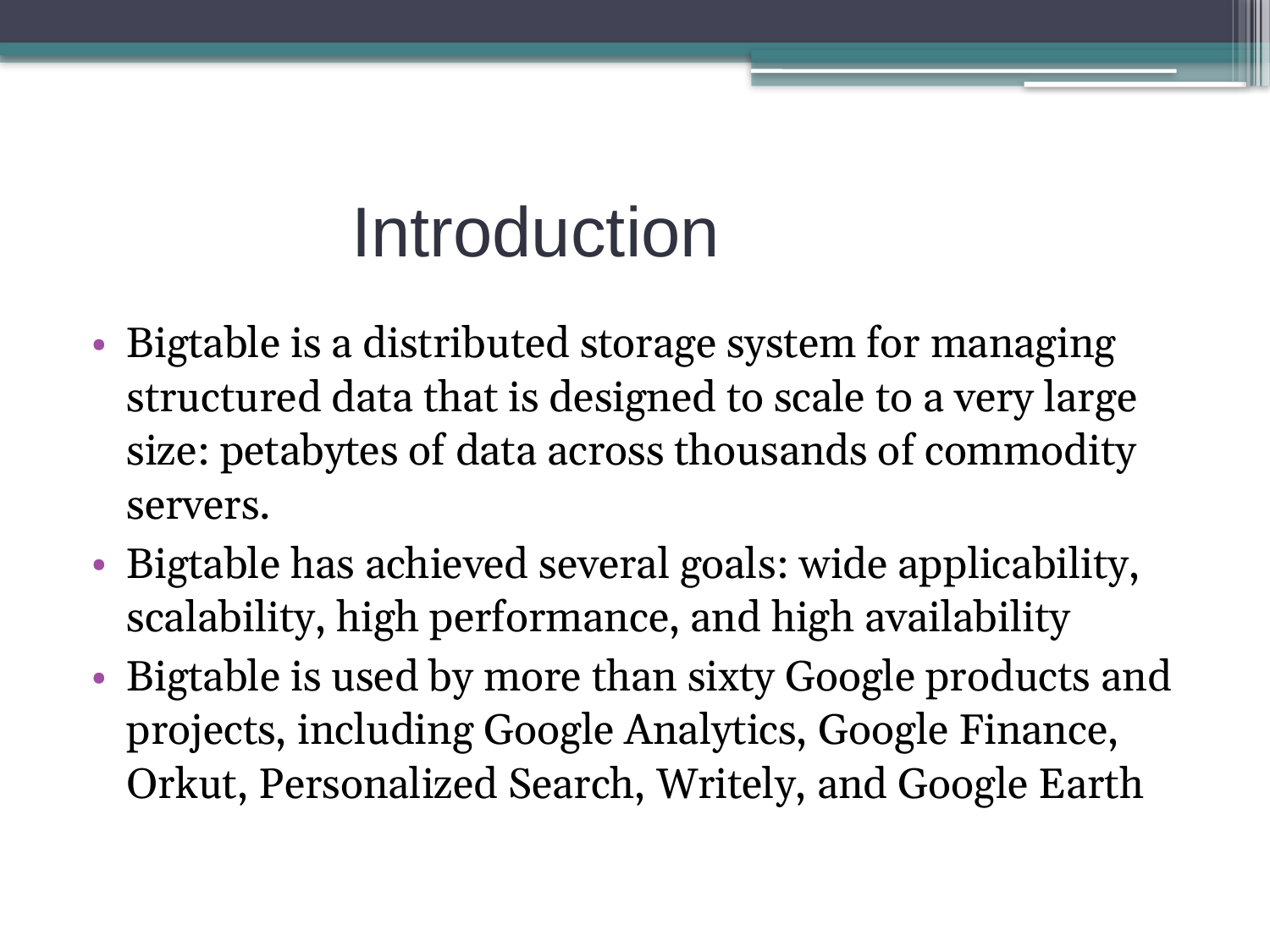

# Introduction
Bigtable is a distributed storage system for managing structured data that is designed to scale to a very large size: petabytes of data across thousands of commodity servers.
Bigtable has achieved several goals: wide applicability, scalability, high performance, and high availability
Bigtable is used by more than sixty Google products and projects, including Google Analytics, Google Finance, Orkut, Personalized Search, Writely, and Google Earth